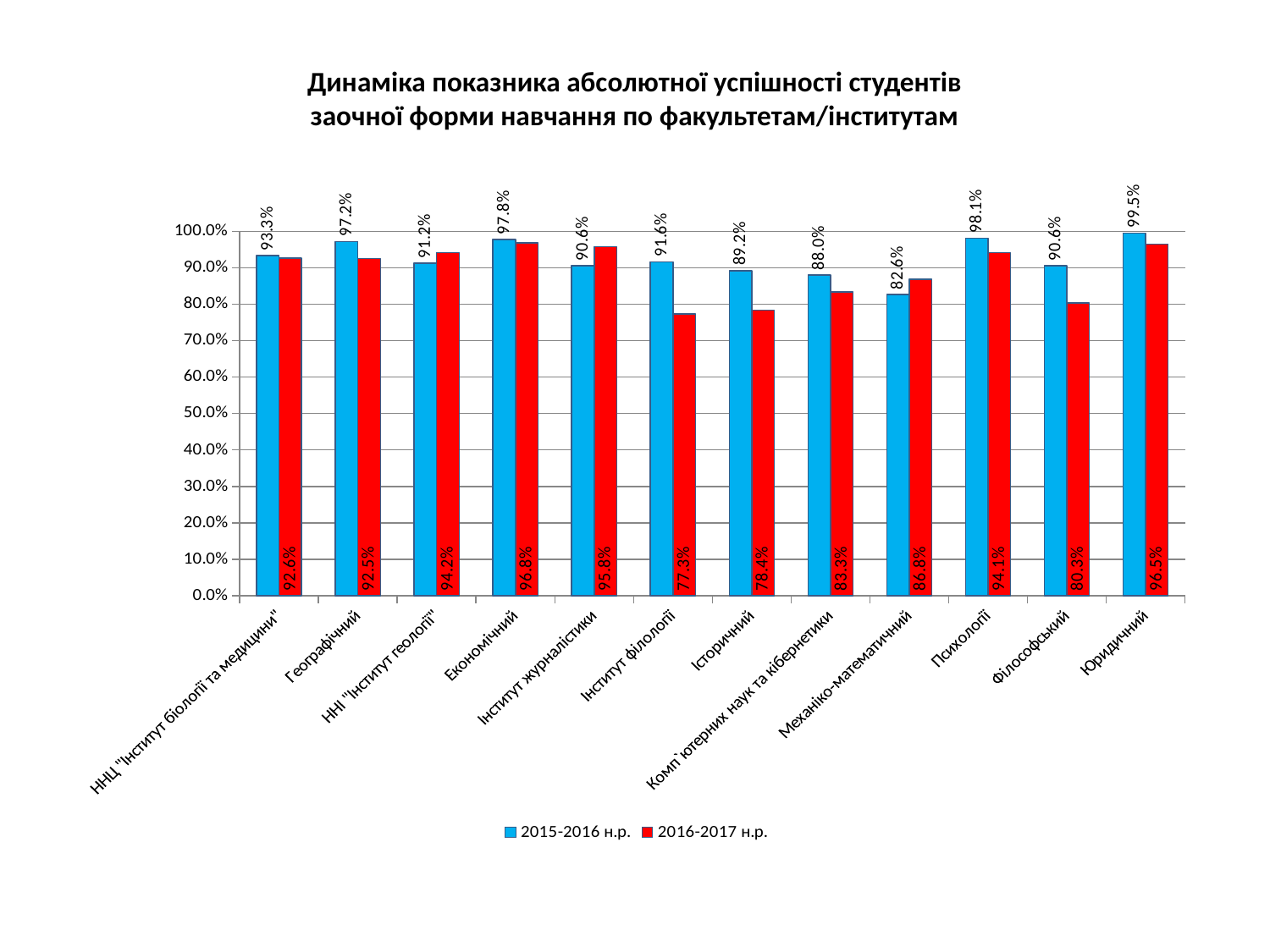

# Динаміка показника абсолютної успішності студентів заочної форми навчання по факультетам/інститутам

### Chart

| Category | 2015-2016 н.р. | 2016-2017 н.р. |
|---|---|---|
| ННЦ "Інститут біології та медицини" | 0.933 | 0.926 |
| Географічний | 0.9720000000000002 | 0.925 |
| ННІ "Інститут геології" | 0.912 | 0.942 |
| Економічний | 0.9780000000000002 | 0.9680000000000002 |
| Інститут журналістики | 0.906 | 0.9580000000000002 |
| Інститут філології | 0.916 | 0.7730000000000002 |
| Історичний | 0.892 | 0.784 |
| Комп`ютерних наук та кібернетики | 0.88 | 0.8330000000000002 |
| Механіко-математичний | 0.8260000000000002 | 0.8680000000000002 |
| Психології | 0.981 | 0.941 |
| Філософський | 0.906 | 0.803 |
| Юридичний | 0.995 | 0.9650000000000002 |